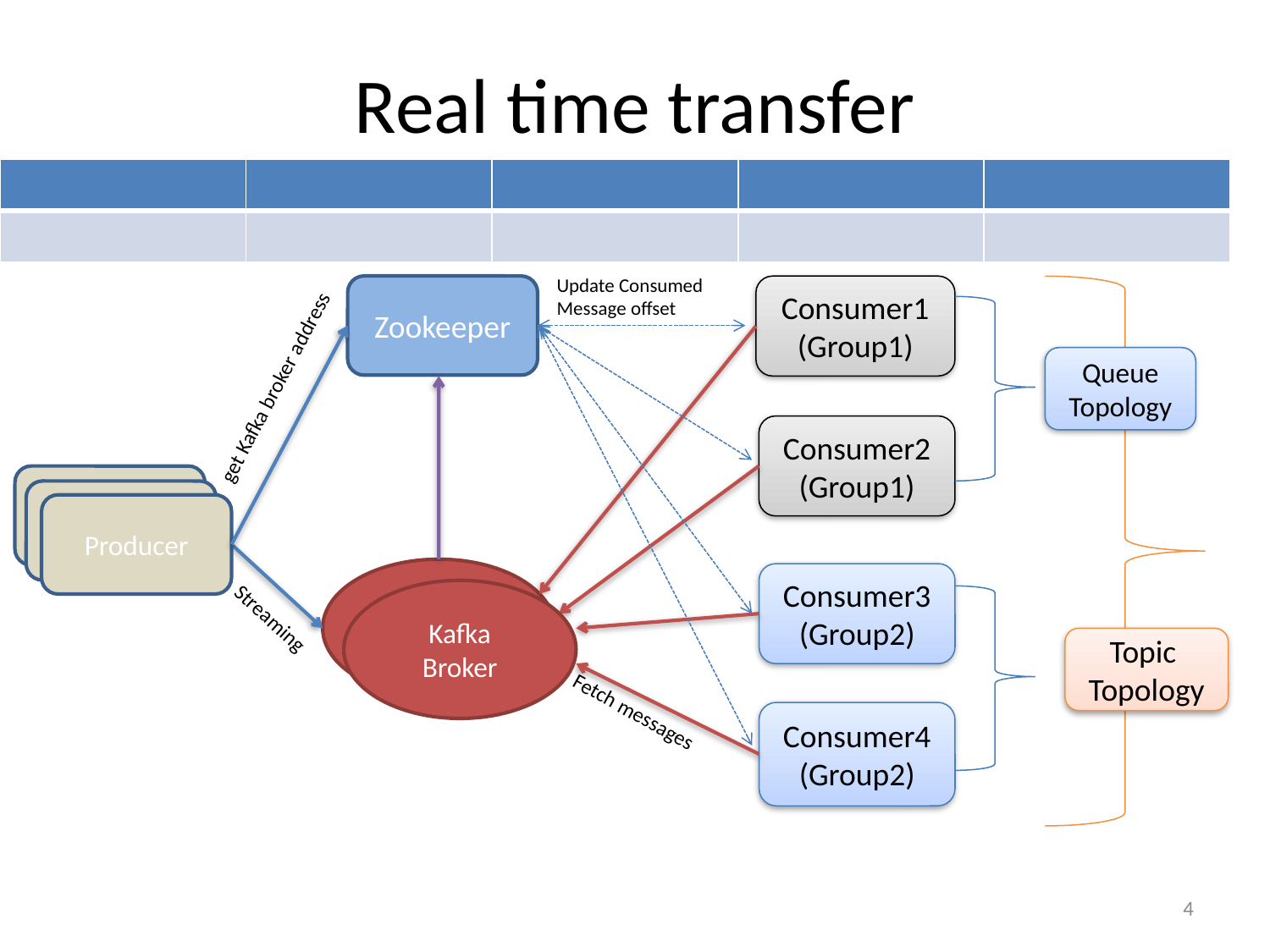

# Real time transfer
|  |  |  |  |  |
| --- | --- | --- | --- | --- |
|  |  |  |  |  |
Update Consumed
Message offset
Zookeeper
Consumer1
(Group1)

Queue
Topology
get Kafka broker address
Consumer2
(Group1)

Producer
Kafka Broker
Consumer3
(Group2)
Kafka Broker

Streaming
Topic
Topology
Fetch messages
Consumer4
(Group2)
4